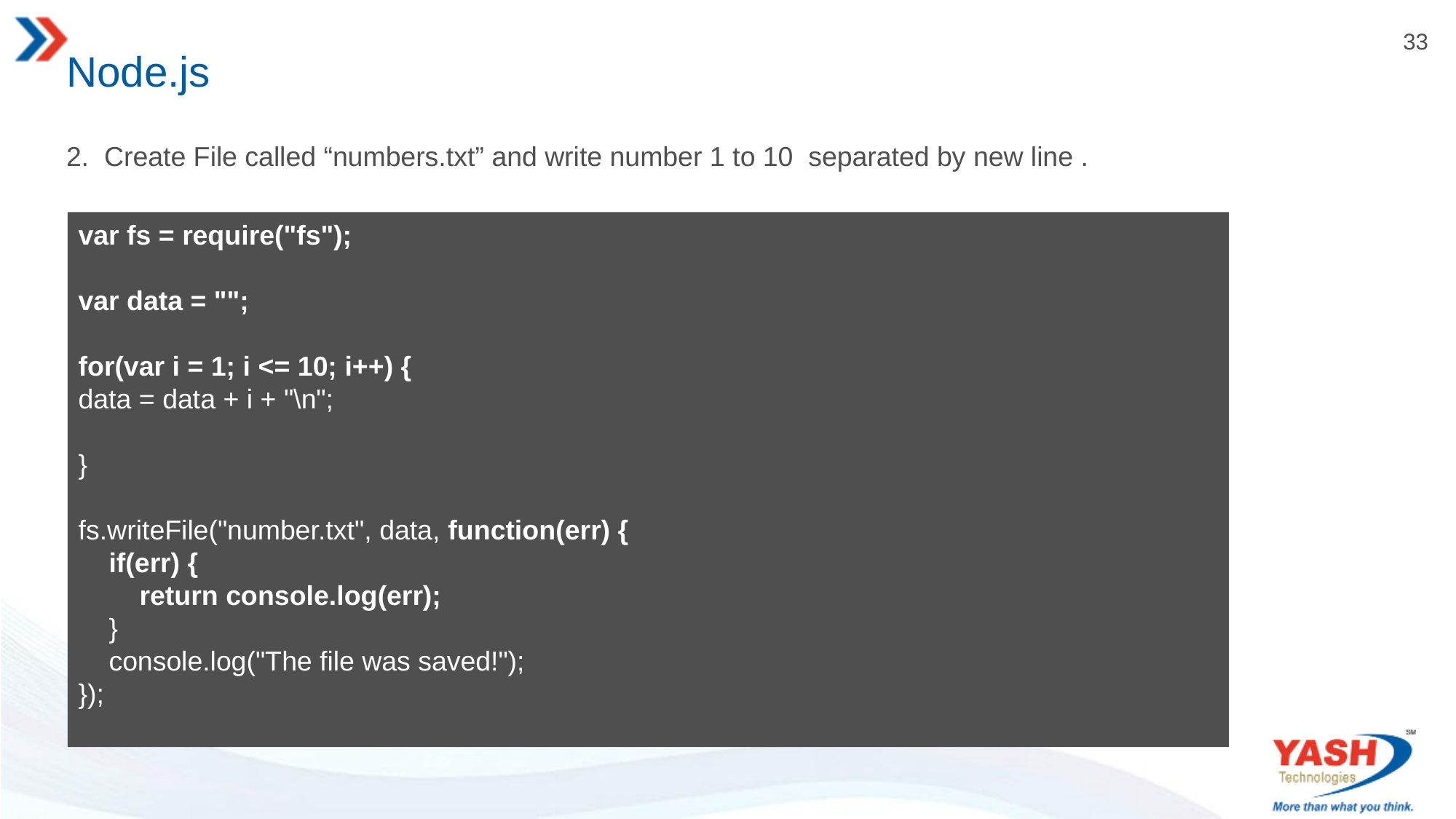

# Node.js
2.  Create File called “numbers.txt” and write number 1 to 10  separated by new line .

var fs = require("fs");

var data = "";

for(var i = 1; i <= 10; i++) {
data = data + i + "\n";

}

fs.writeFile("number.txt", data, function(err) {
    if(err) {
        return console.log(err);
    }
    console.log("The file was saved!");
});